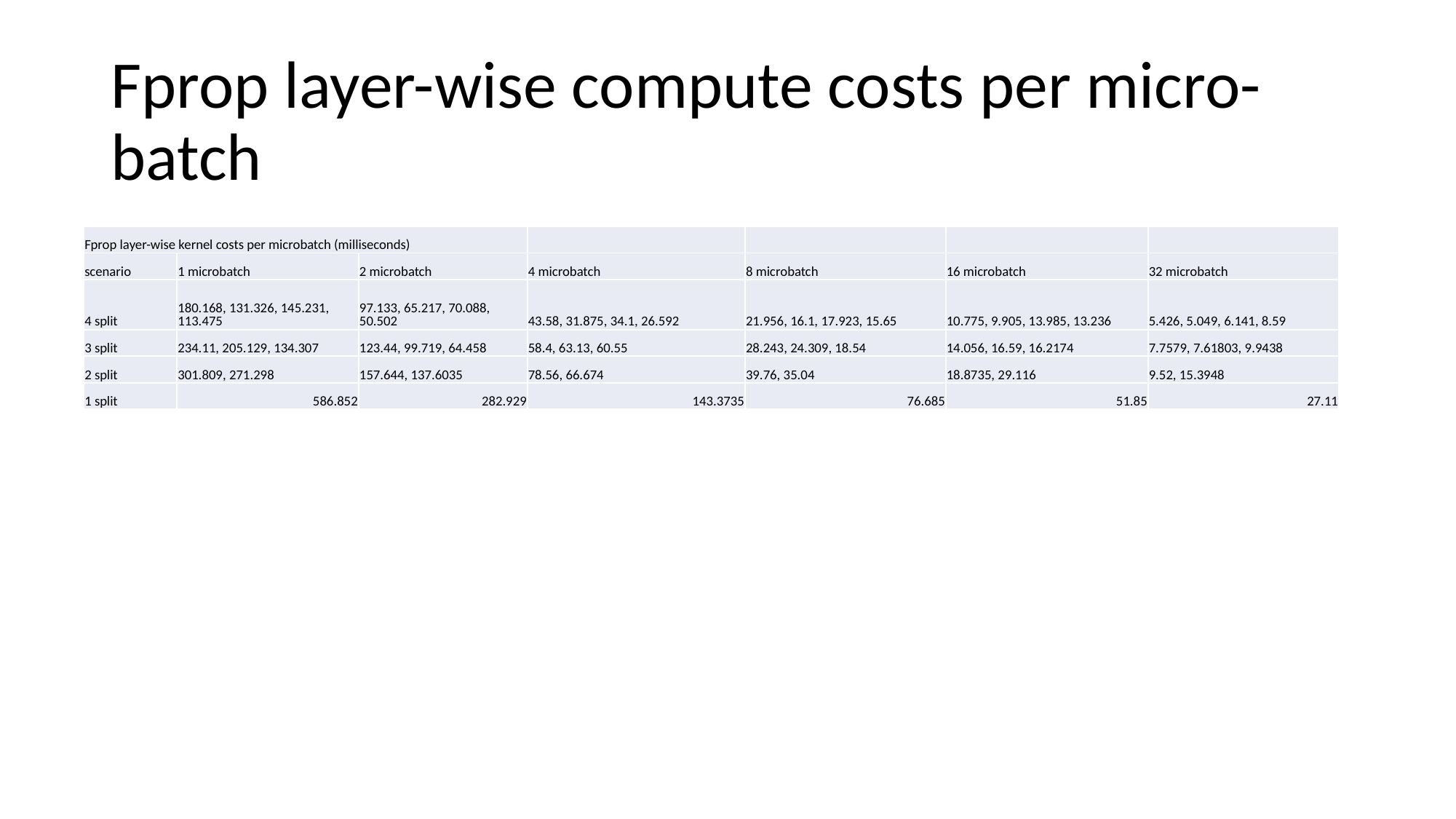

# Fprop layer-wise compute costs per micro-batch
| Fprop layer-wise kernel costs per microbatch (milliseconds) |  |  |  |  |  |  |
| --- | --- | --- | --- | --- | --- | --- |
| scenario | 1 microbatch | 2 microbatch | 4 microbatch | 8 microbatch | 16 microbatch | 32 microbatch |
| 4 split | 180.168, 131.326, 145.231, 113.475 | 97.133, 65.217, 70.088, 50.502 | 43.58, 31.875, 34.1, 26.592 | 21.956, 16.1, 17.923, 15.65 | 10.775, 9.905, 13.985, 13.236 | 5.426, 5.049, 6.141, 8.59 |
| 3 split | 234.11, 205.129, 134.307 | 123.44, 99.719, 64.458 | 58.4, 63.13, 60.55 | 28.243, 24.309, 18.54 | 14.056, 16.59, 16.2174 | 7.7579, 7.61803, 9.9438 |
| 2 split | 301.809, 271.298 | 157.644, 137.6035 | 78.56, 66.674 | 39.76, 35.04 | 18.8735, 29.116 | 9.52, 15.3948 |
| 1 split | 586.852 | 282.929 | 143.3735 | 76.685 | 51.85 | 27.11 |